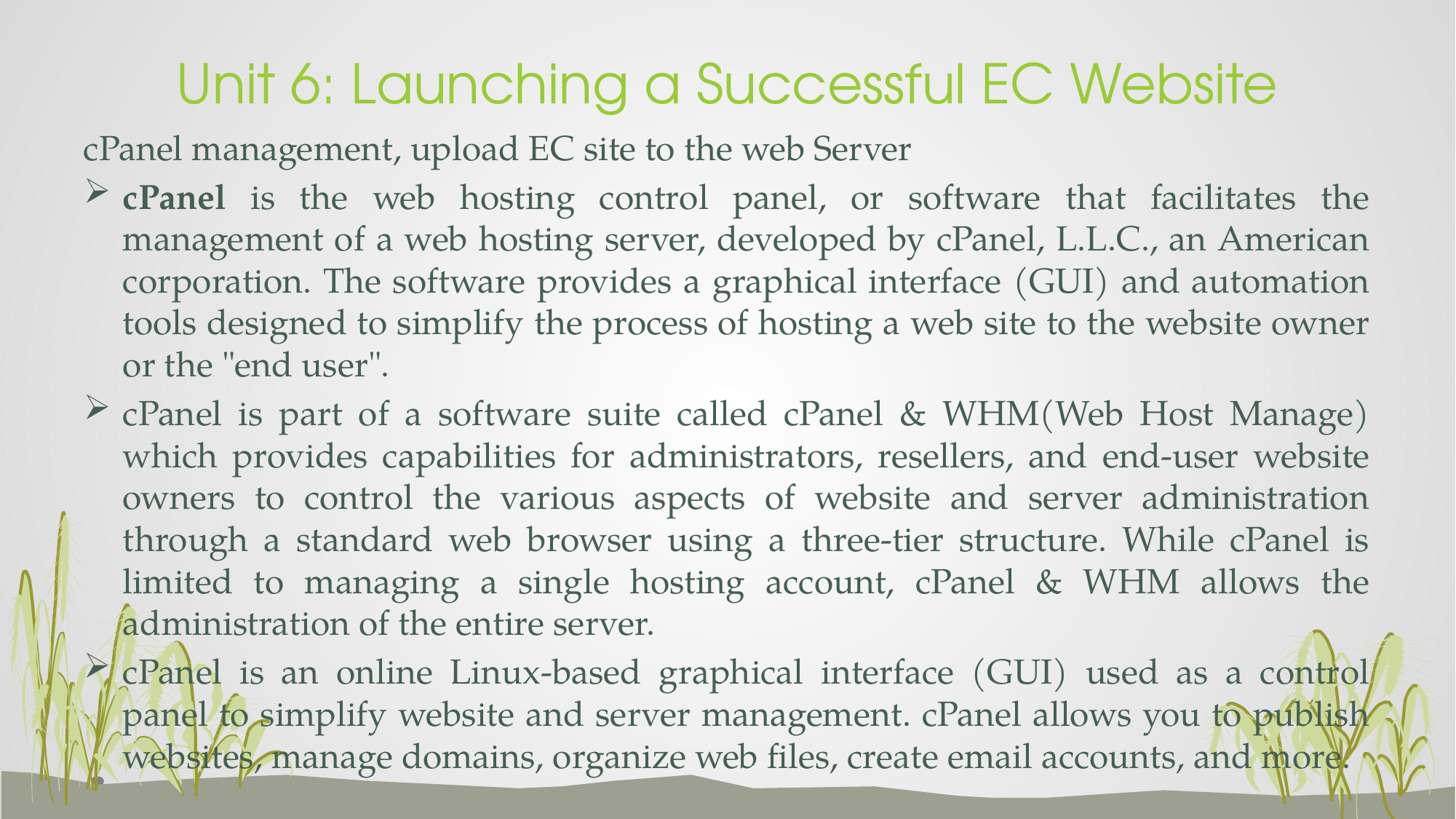

# Unit 6: Launching a Successful EC Website
cPanel management, upload EC site to the web Server
cPanel is the web hosting control panel, or software that facilitates the management of a web hosting server, developed by cPanel, L.L.C., an American corporation. The software provides a graphical interface (GUI) and automation tools designed to simplify the process of hosting a web site to the website owner or the "end user".
cPanel is part of a software suite called cPanel & WHM(Web Host Manage) which provides capabilities for administrators, resellers, and end-user website owners to control the various aspects of website and server administration through a standard web browser using a three-tier structure. While cPanel is limited to managing a single hosting account, cPanel & WHM allows the administration of the entire server.
cPanel is an online Linux-based graphical interface (GUI) used as a control panel to simplify website and server management. cPanel allows you to publish websites, manage domains, organize web files, create email accounts, and more.